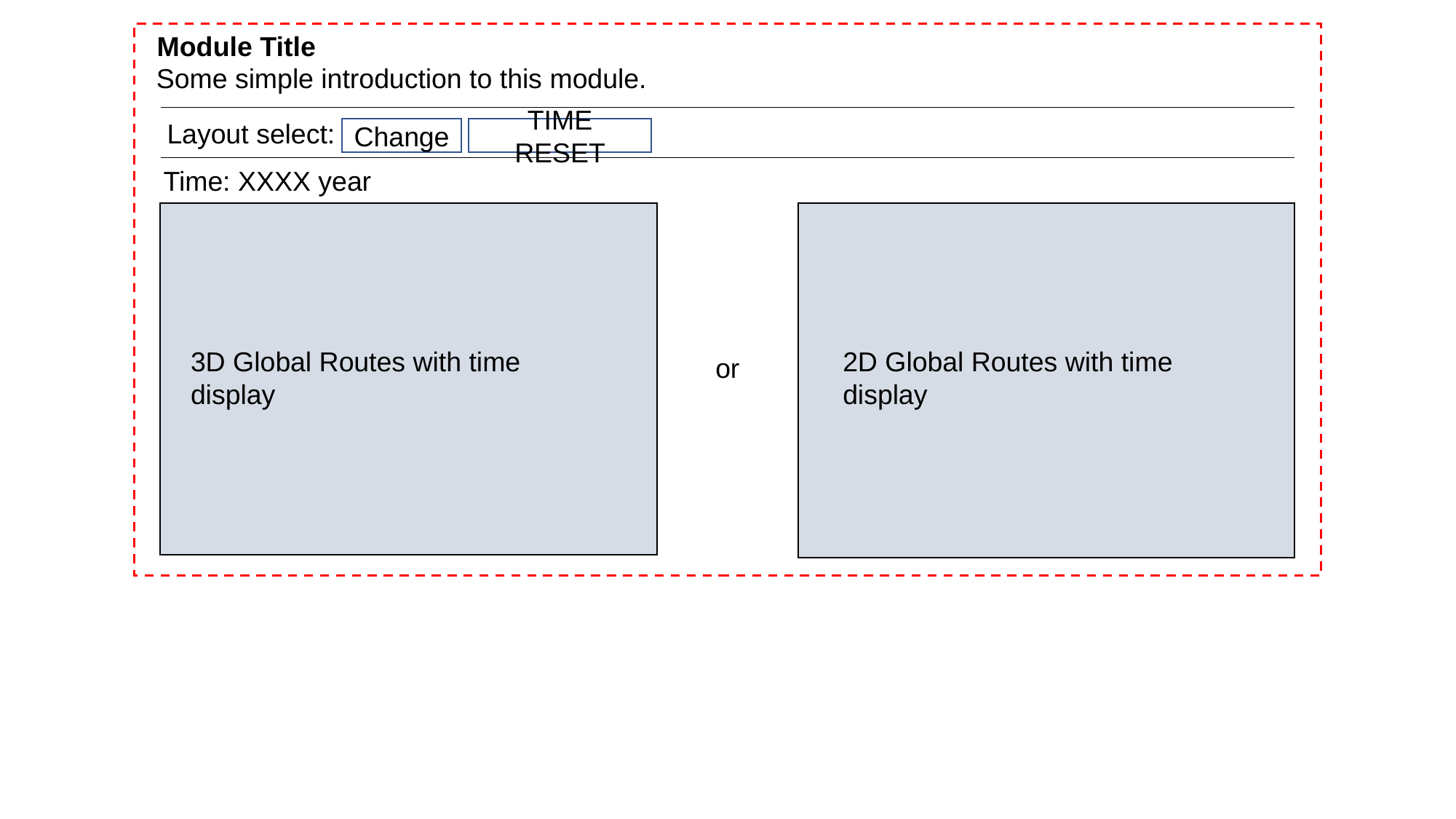

Module Title
Some simple introduction to this module.
Layout select:
Change
TIME RESET
Time: XXXX year

3D Global Routes with time display
2D Global Routes with time display
or